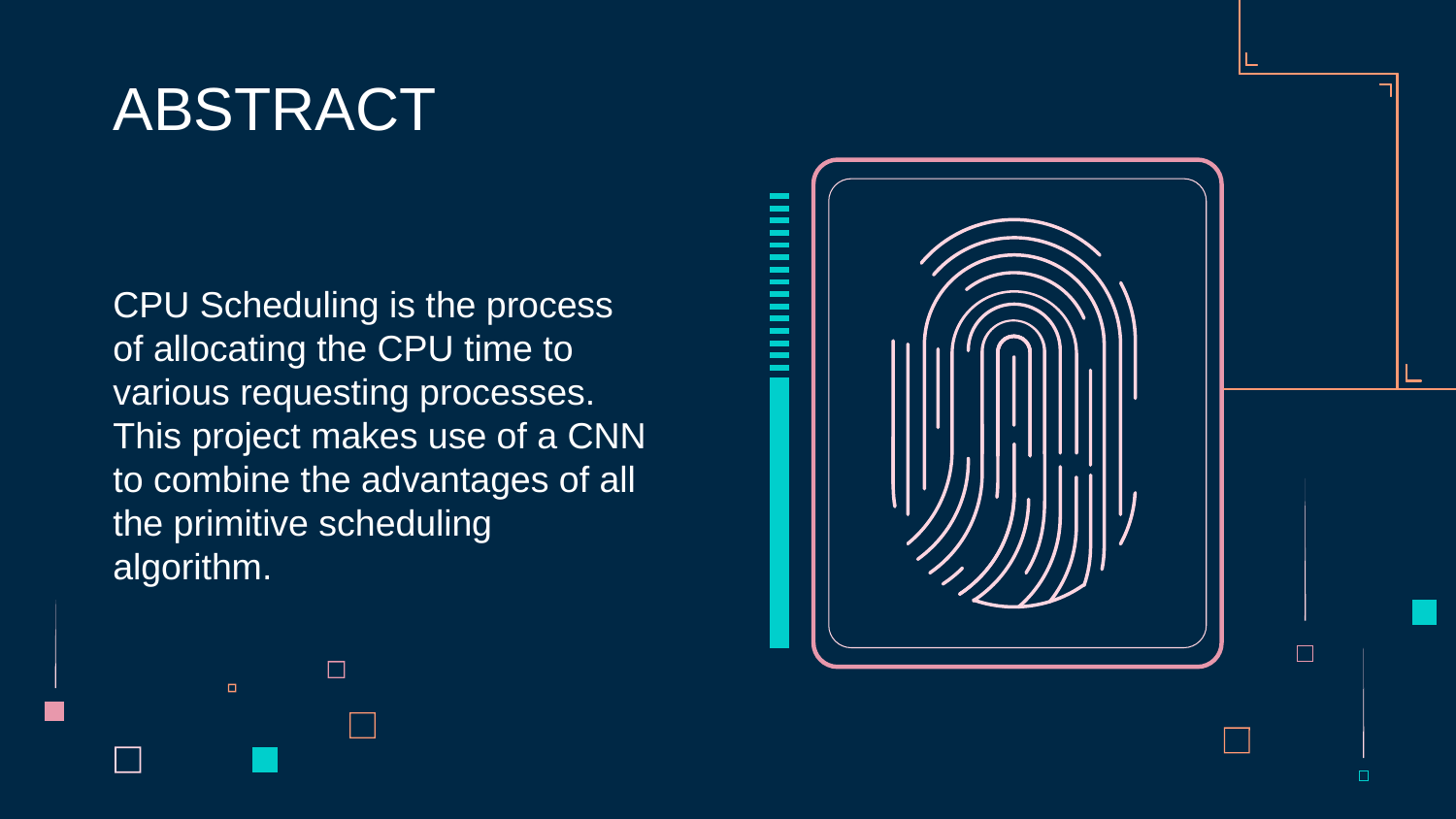

# ABSTRACT

CPU Scheduling is the process of allocating the CPU time to various requesting processes. This project makes use of a CNN to combine the advantages of all the primitive scheduling algorithm.